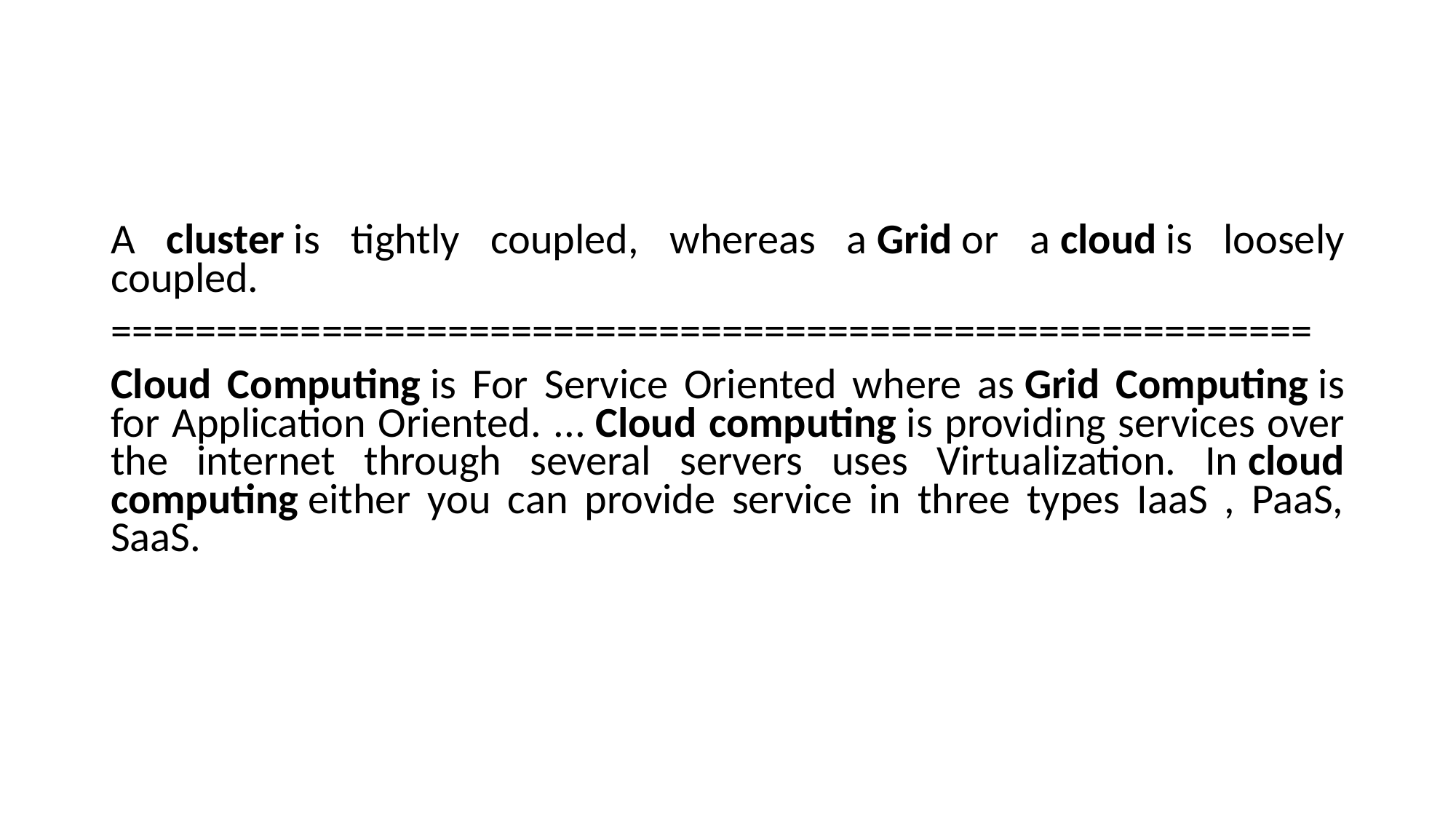

A cluster is tightly coupled, whereas a Grid or a cloud is loosely coupled.
=========================================================
Cloud Computing is For Service Oriented where as Grid Computing is for Application Oriented. ... Cloud computing is providing services over the internet through several servers uses Virtualization. In cloud computing either you can provide service in three types IaaS , PaaS, SaaS.